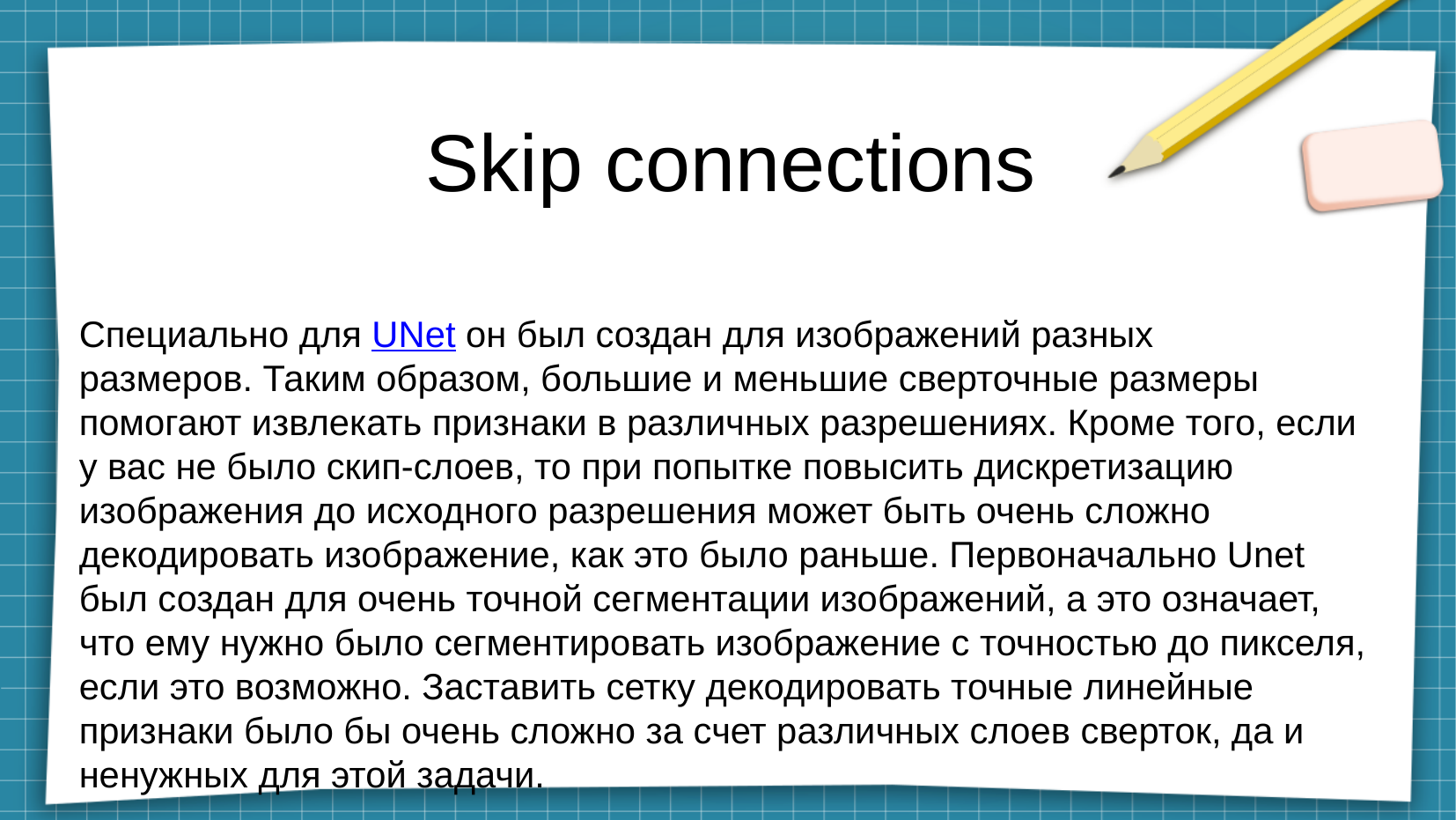

# Skip connections
Специально для UNet он был создан для изображений разных размеров. Таким образом, большие и меньшие сверточные размеры помогают извлекать признаки в различных разрешениях. Кроме того, если у вас не было скип-слоев, то при попытке повысить дискретизацию изображения до исходного разрешения может быть очень сложно декодировать изображение, как это было раньше. Первоначально Unet был создан для очень точной сегментации изображений, а это означает, что ему нужно было сегментировать изображение с точностью до пикселя, если это возможно. Заставить сетку декодировать точные линейные признаки было бы очень сложно за счет различных слоев сверток, да и ненужных для этой задачи.